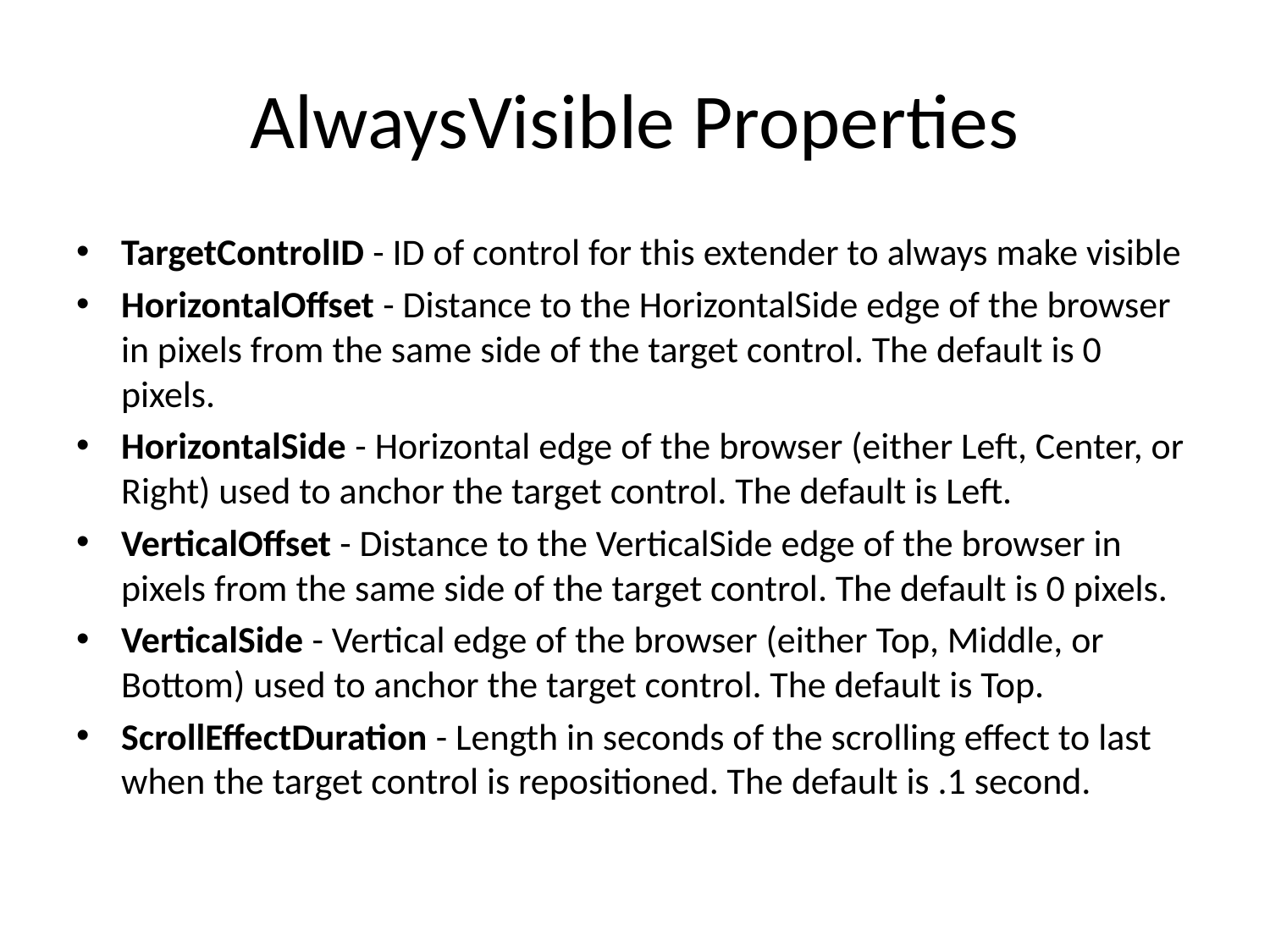

# AlwaysVisible Properties
TargetControlID - ID of control for this extender to always make visible
HorizontalOffset - Distance to the HorizontalSide edge of the browser in pixels from the same side of the target control. The default is 0 pixels.
HorizontalSide - Horizontal edge of the browser (either Left, Center, or Right) used to anchor the target control. The default is Left.
VerticalOffset - Distance to the VerticalSide edge of the browser in pixels from the same side of the target control. The default is 0 pixels.
VerticalSide - Vertical edge of the browser (either Top, Middle, or Bottom) used to anchor the target control. The default is Top.
ScrollEffectDuration - Length in seconds of the scrolling effect to last when the target control is repositioned. The default is .1 second.